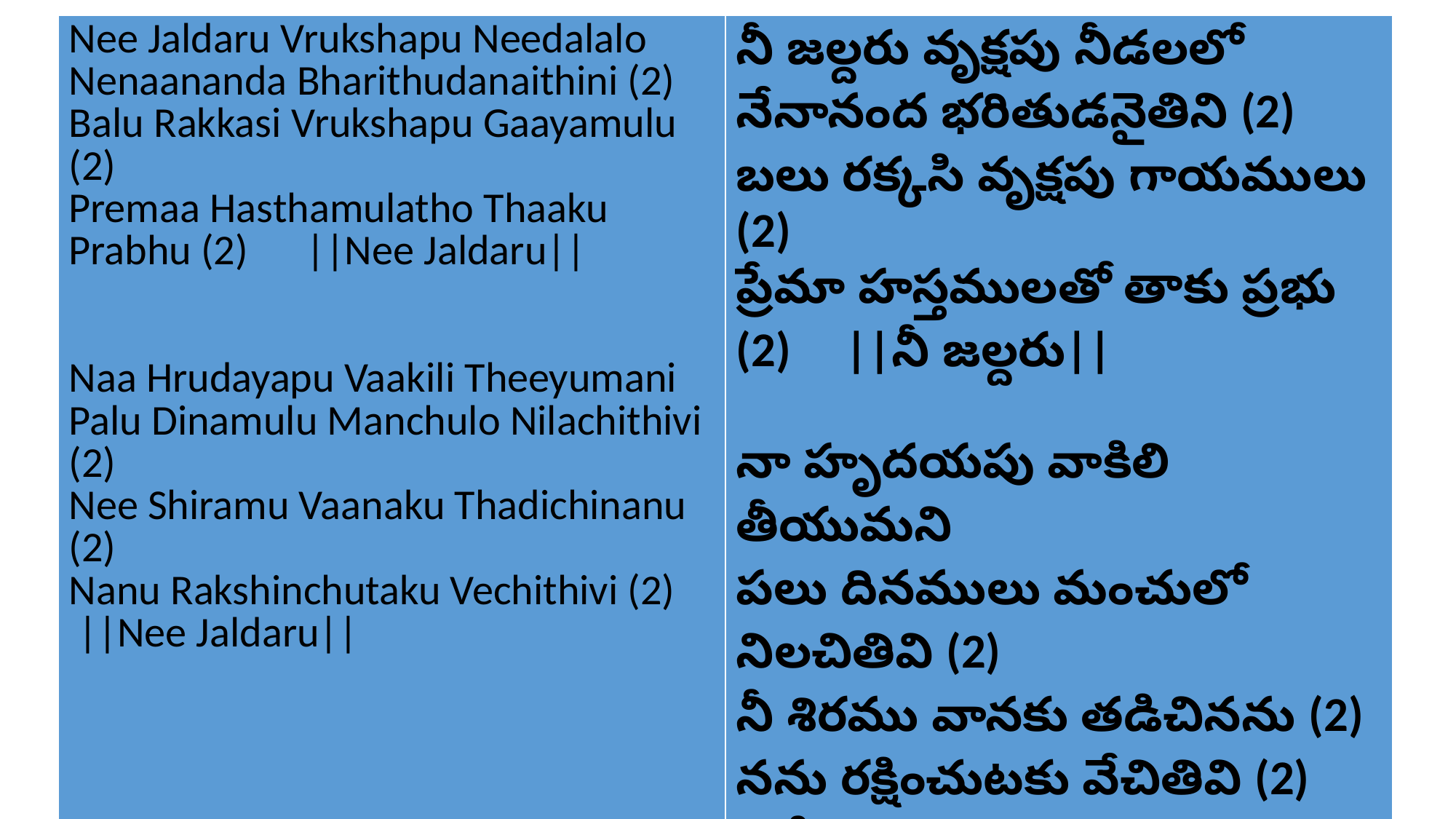

| Nee Jaldaru Vrukshapu Needalalo Nenaananda Bharithudanaithini (2) Balu Rakkasi Vrukshapu Gaayamulu (2) Premaa Hasthamulatho Thaaku Prabhu (2) ||Nee Jaldaru|| Naa Hrudayapu Vaakili Theeyumani Palu Dinamulu Manchulo Nilachithivi (2) Nee Shiramu Vaanaku Thadichinanu (2) Nanu Rakshinchutaku Vechithivi (2) ||Nee Jaldaru|| | నీ జల్దరు వృక్షపు నీడలలో నేనానంద భరితుడనైతిని (2) బలు రక్కసి వృక్షపు గాయములు (2) ప్రేమా హస్తములతో తాకు ప్రభు (2) ||నీ జల్దరు|| నా హృదయపు వాకిలి తీయుమని పలు దినములు మంచులో నిలచితివి (2) నీ శిరము వానకు తడిచినను (2) నను రక్షించుటకు వేచితివి (2) ||నీ జల్దరు|| |
| --- | --- |